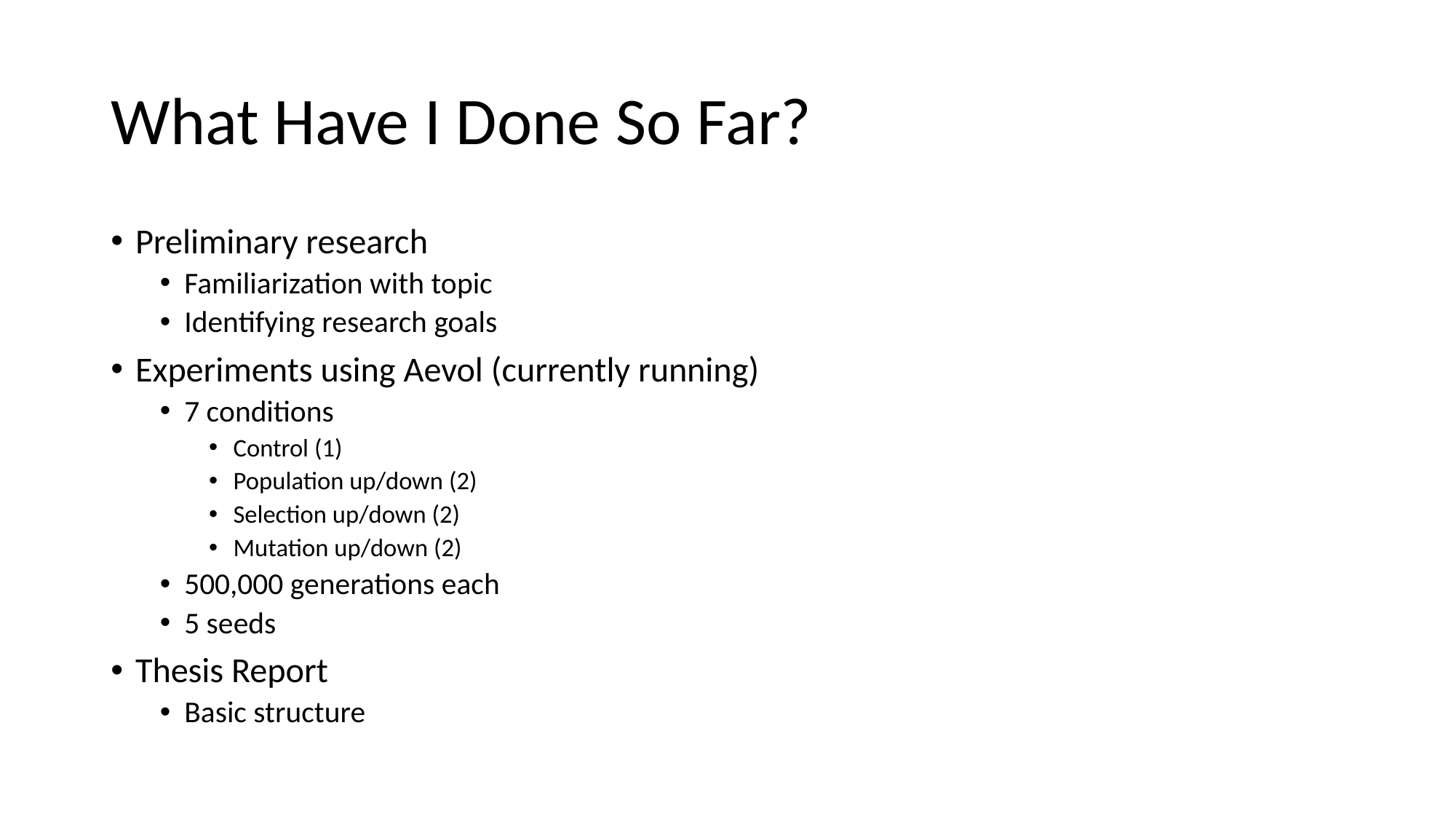

# What Have I Done So Far?
Preliminary research
Familiarization with topic
Identifying research goals
Experiments using Aevol (currently running)
7 conditions
Control (1)
Population up/down (2)
Selection up/down (2)
Mutation up/down (2)
500,000 generations each
5 seeds
Thesis Report
Basic structure